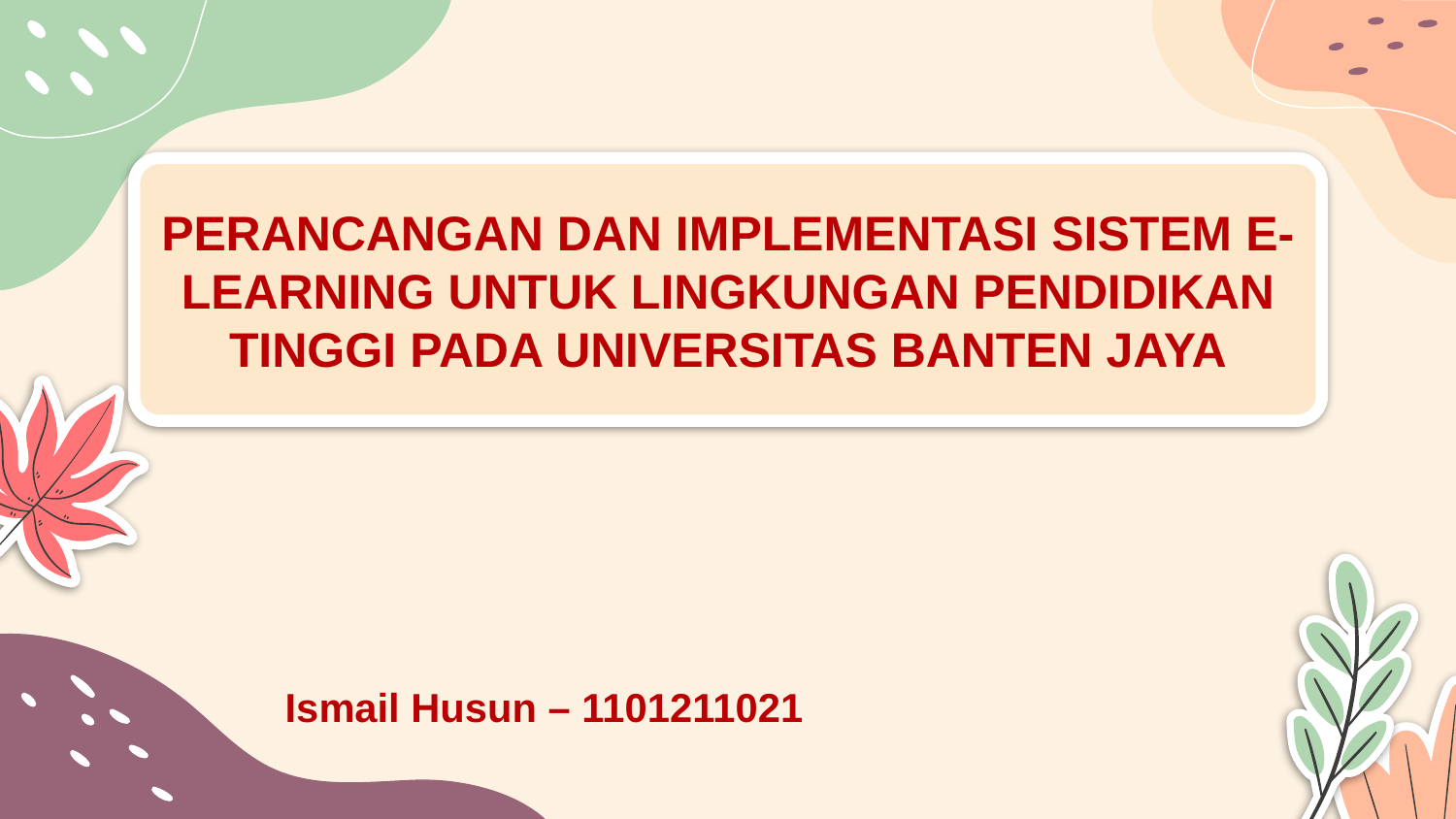

PERANCANGAN DAN IMPLEMENTASI SISTEM E-LEARNING UNTUK LINGKUNGAN PENDIDIKAN TINGGI PADA UNIVERSITAS BANTEN JAYA

Ismail Husun – 1101211021